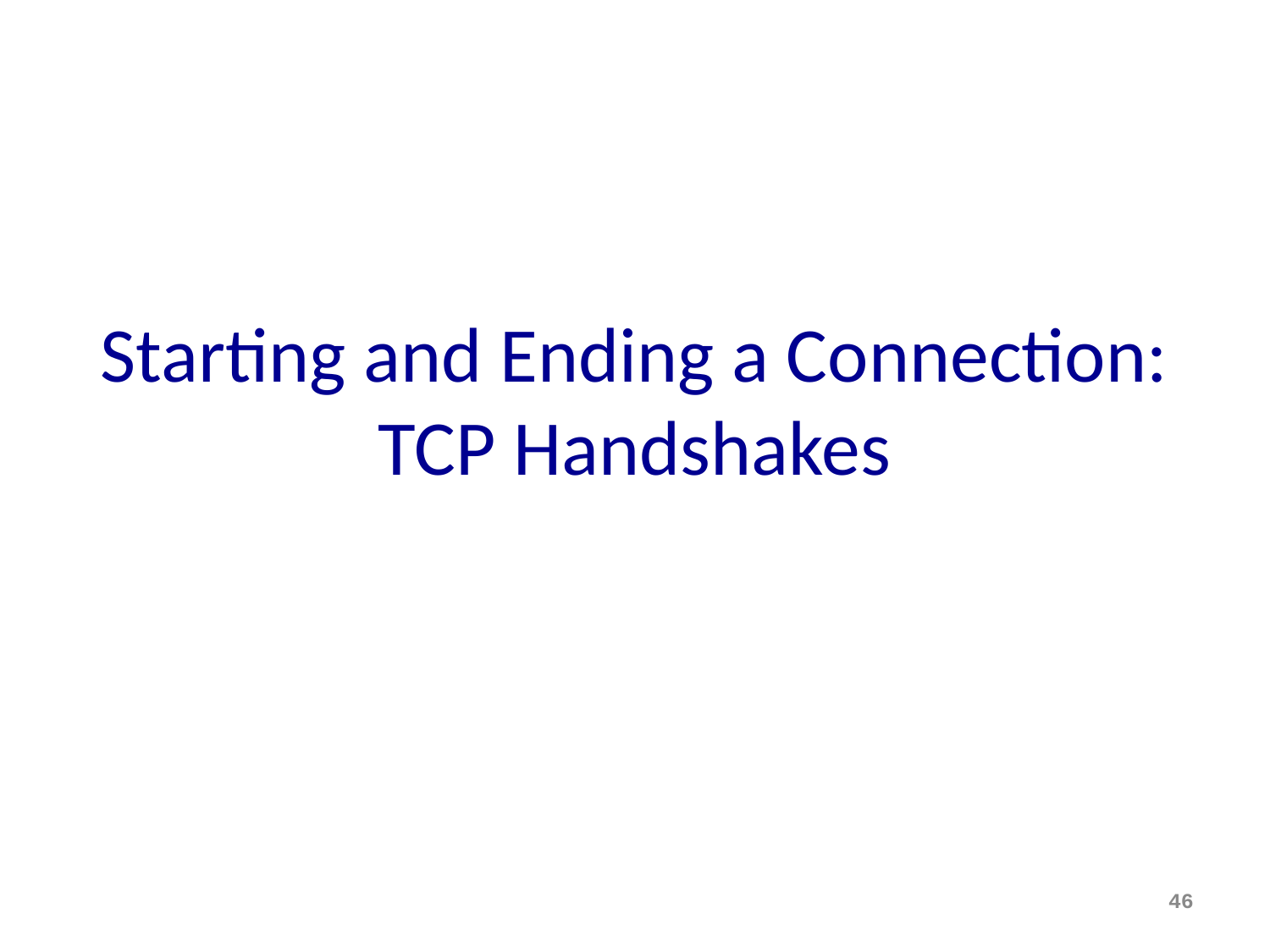

# Starting and Ending a Connection: TCP Handshakes
46